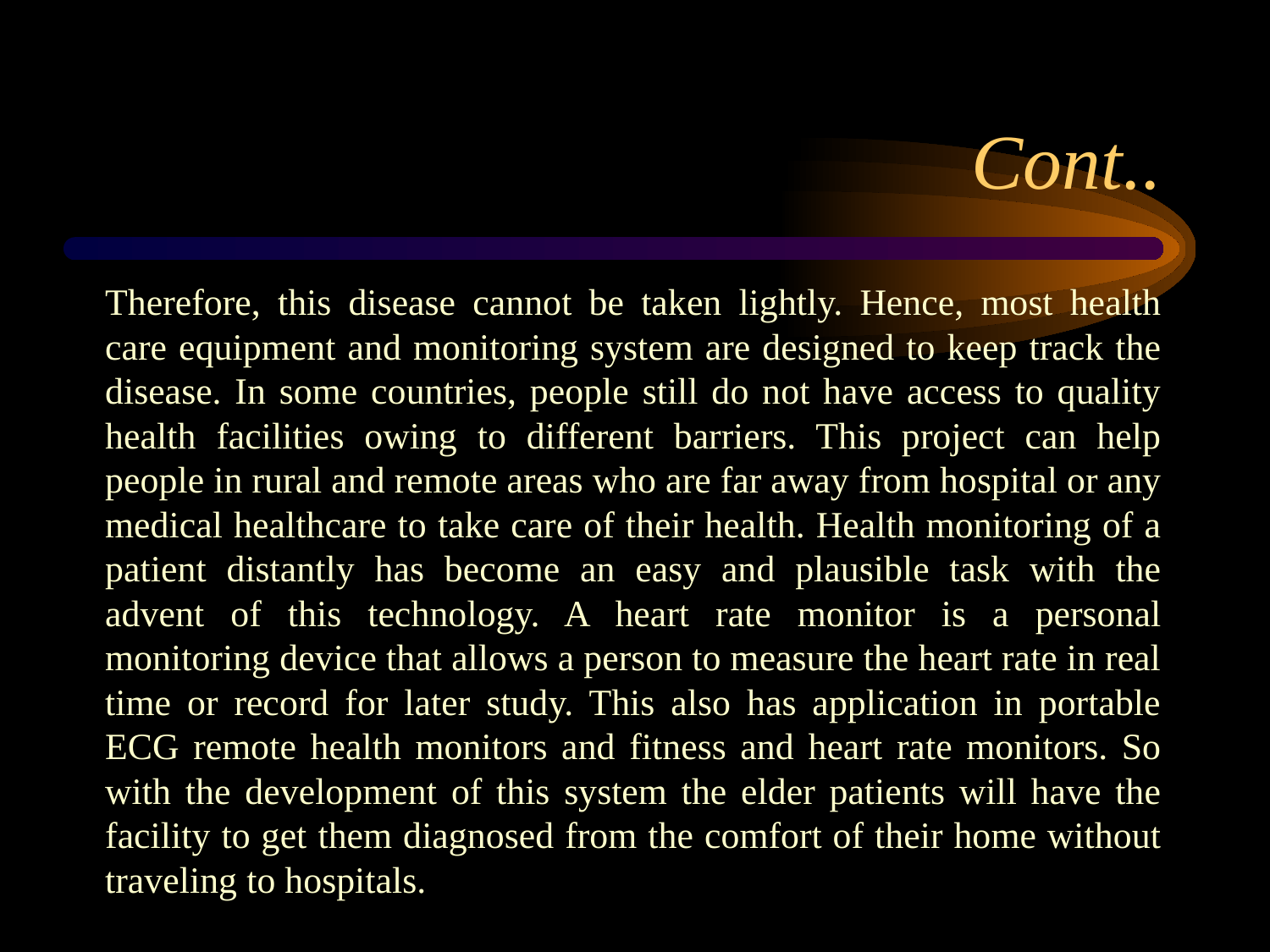

# Cont..
Therefore, this disease cannot be taken lightly. Hence, most health care equipment and monitoring system are designed to keep track the disease. In some countries, people still do not have access to quality health facilities owing to different barriers. This project can help people in rural and remote areas who are far away from hospital or any medical healthcare to take care of their health. Health monitoring of a patient distantly has become an easy and plausible task with the advent of this technology. A heart rate monitor is a personal monitoring device that allows a person to measure the heart rate in real time or record for later study. This also has application in portable ECG remote health monitors and fitness and heart rate monitors. So with the development of this system the elder patients will have the facility to get them diagnosed from the comfort of their home without traveling to hospitals.